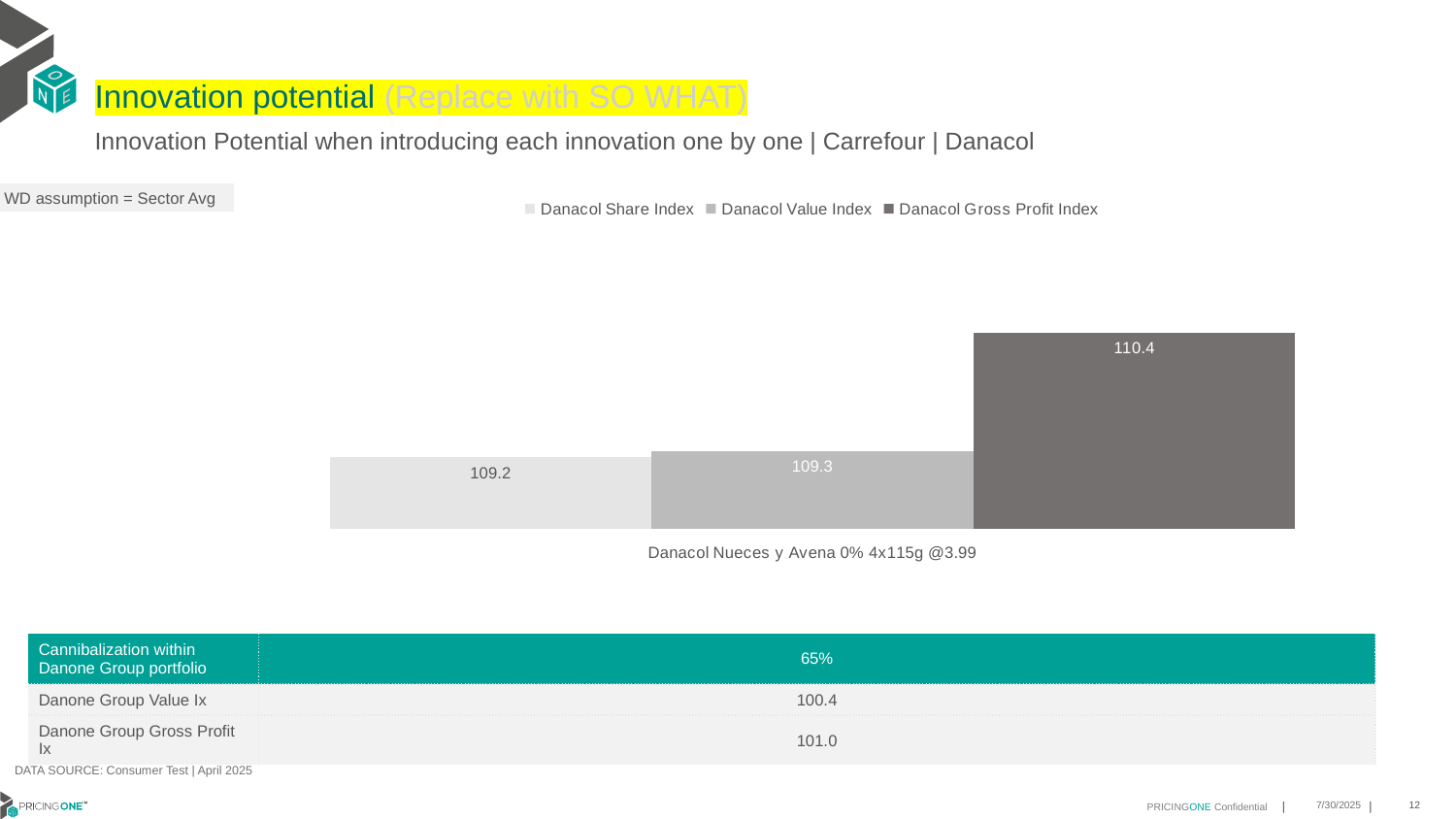

# Innovation potential (Replace with SO WHAT)
Innovation Potential when introducing each innovation one by one | Carrefour | Danacol
WD assumption = Sector Avg

### Chart

| Category | Danacol Share Index | Danacol Value Index | Danacol Gross Profit Index |
|---|---|---|---|
| Danacol Nueces y Avena 0% 4x115g @3.99 | 109.2073178475024 | 109.26888044431242 | 110.43884223237879 |
| Cannibalization within Danone Group portfolio | 65% |
| --- | --- |
| Danone Group Value Ix | 100.4 |
| Danone Group Gross Profit Ix | 101.0 |
DATA SOURCE: Consumer Test | April 2025

7/30/2025
12